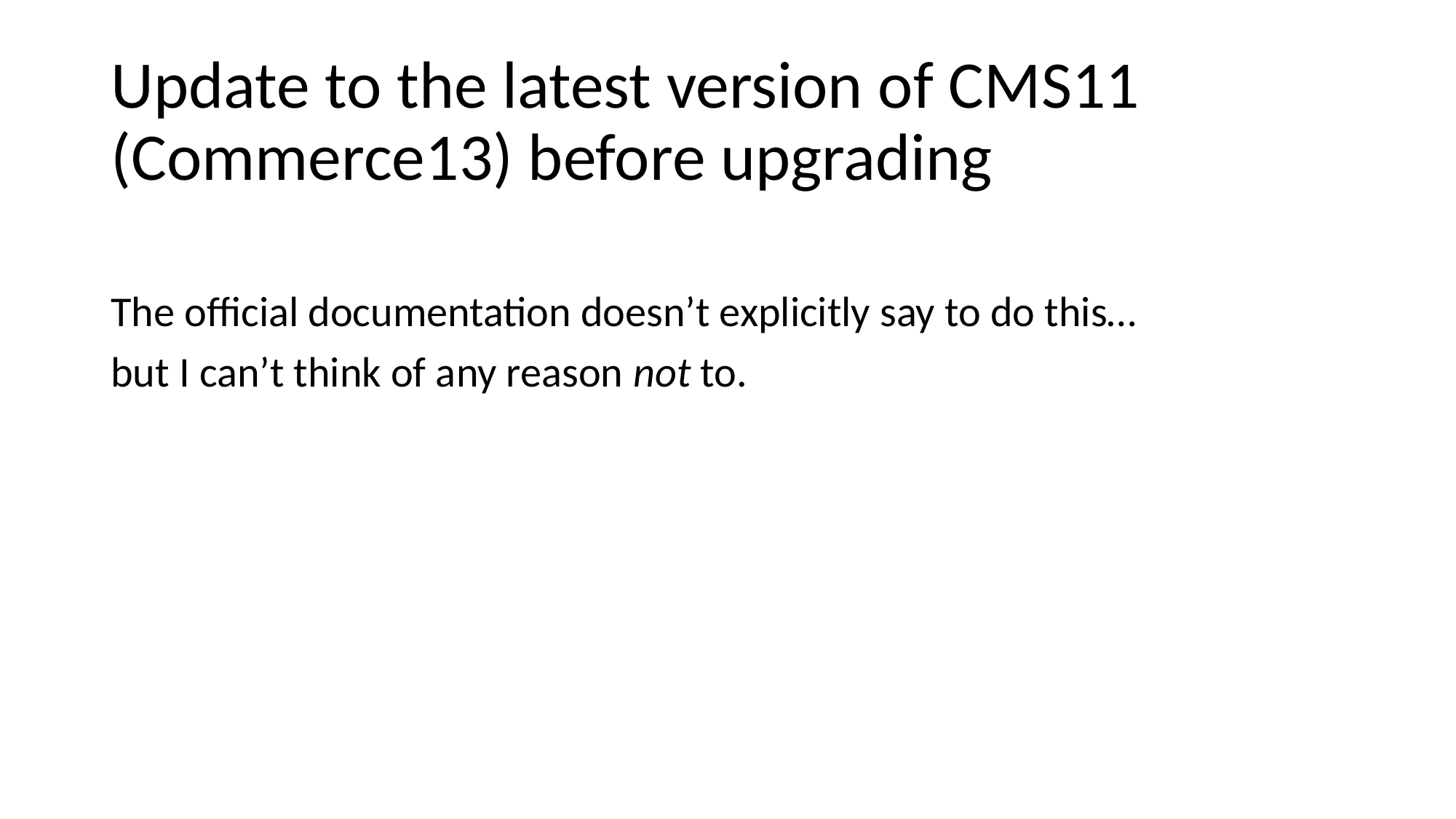

# Update to the latest version of CMS11 (Commerce13) before upgrading

The official documentation doesn’t explicitly say to do this…
but I can’t think of any reason not to.